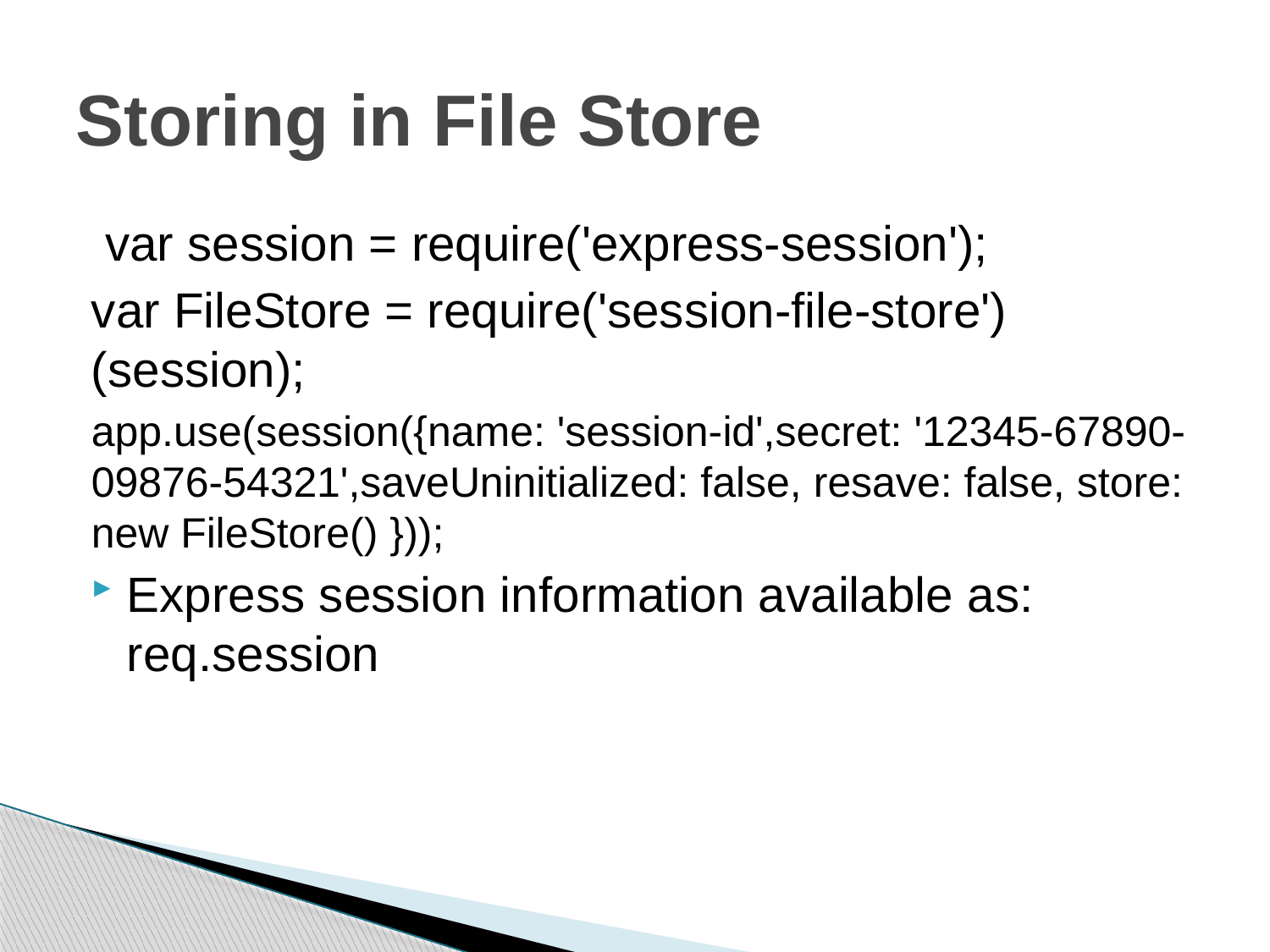

# Storing in File Store
 var session = require('express-session');
var FileStore = require('session-file-store')(session);
app.use(session({name: 'session-id',secret: '12345-67890-09876-54321',saveUninitialized: false, resave: false, store: new FileStore() }));
Express session information available as: req.session